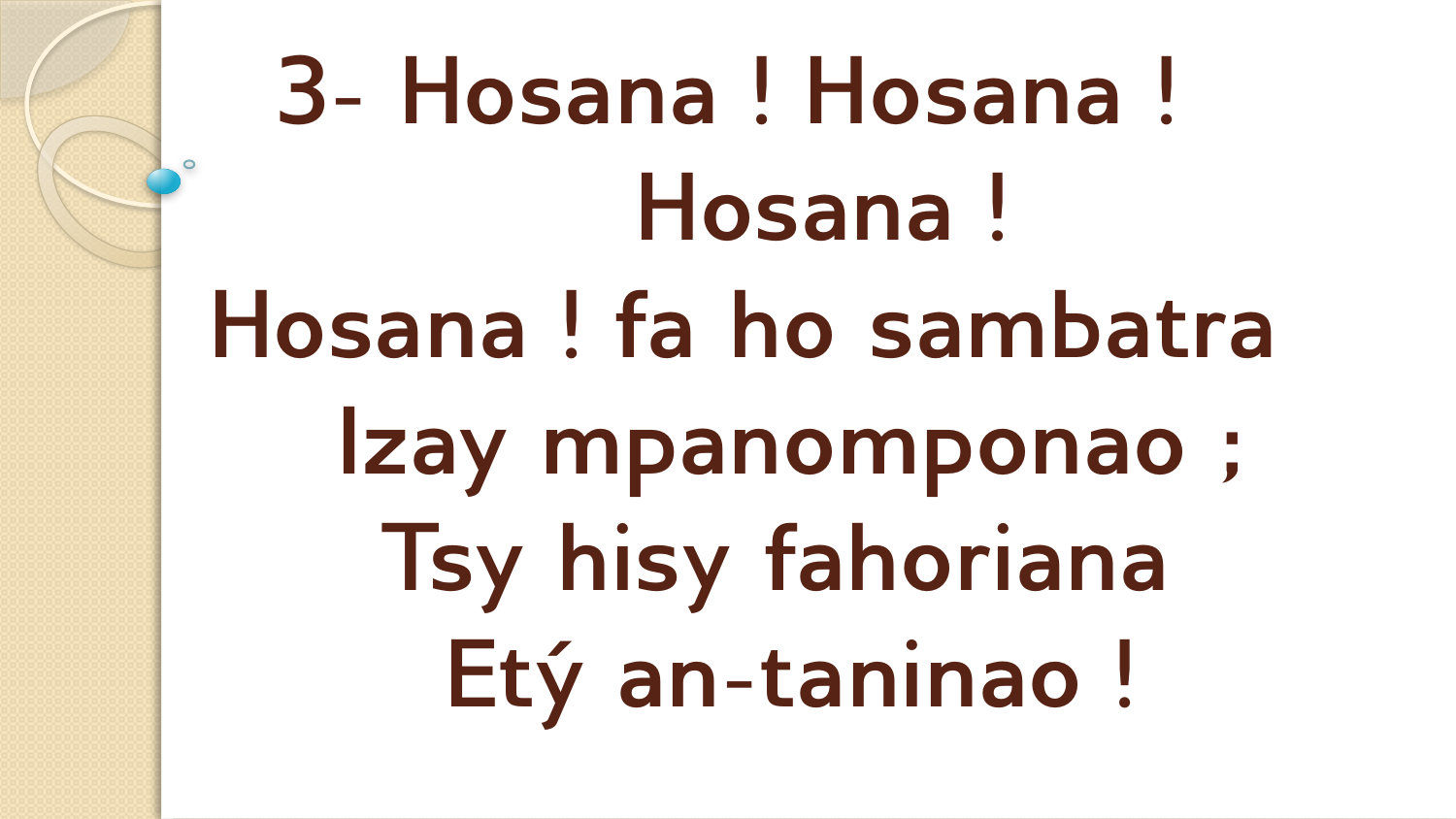

# 3- Hosana ! Hosana ! Hosana ! Hosana ! fa ho sambatra Izay mpanomponao ; Tsy hisy fahoriana Etý an-taninao !